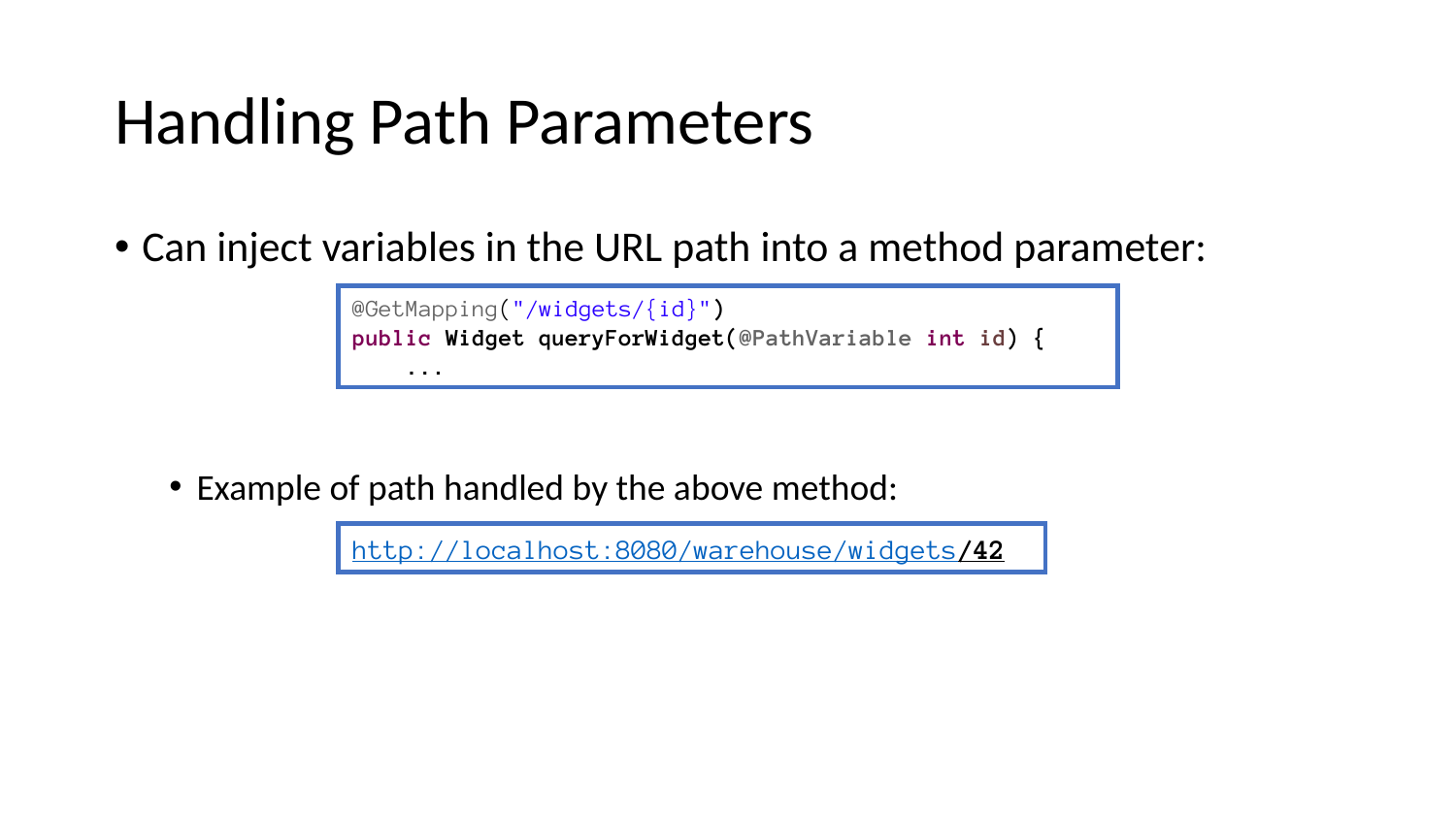

# Handling Path Parameters
Can inject variables in the URL path into a method parameter:

Example of path handled by the above method:

@GetMapping("/widgets/{id}")
public Widget queryForWidget(@PathVariable int id) {
    ...
http://localhost:8080/warehouse/widgets/42